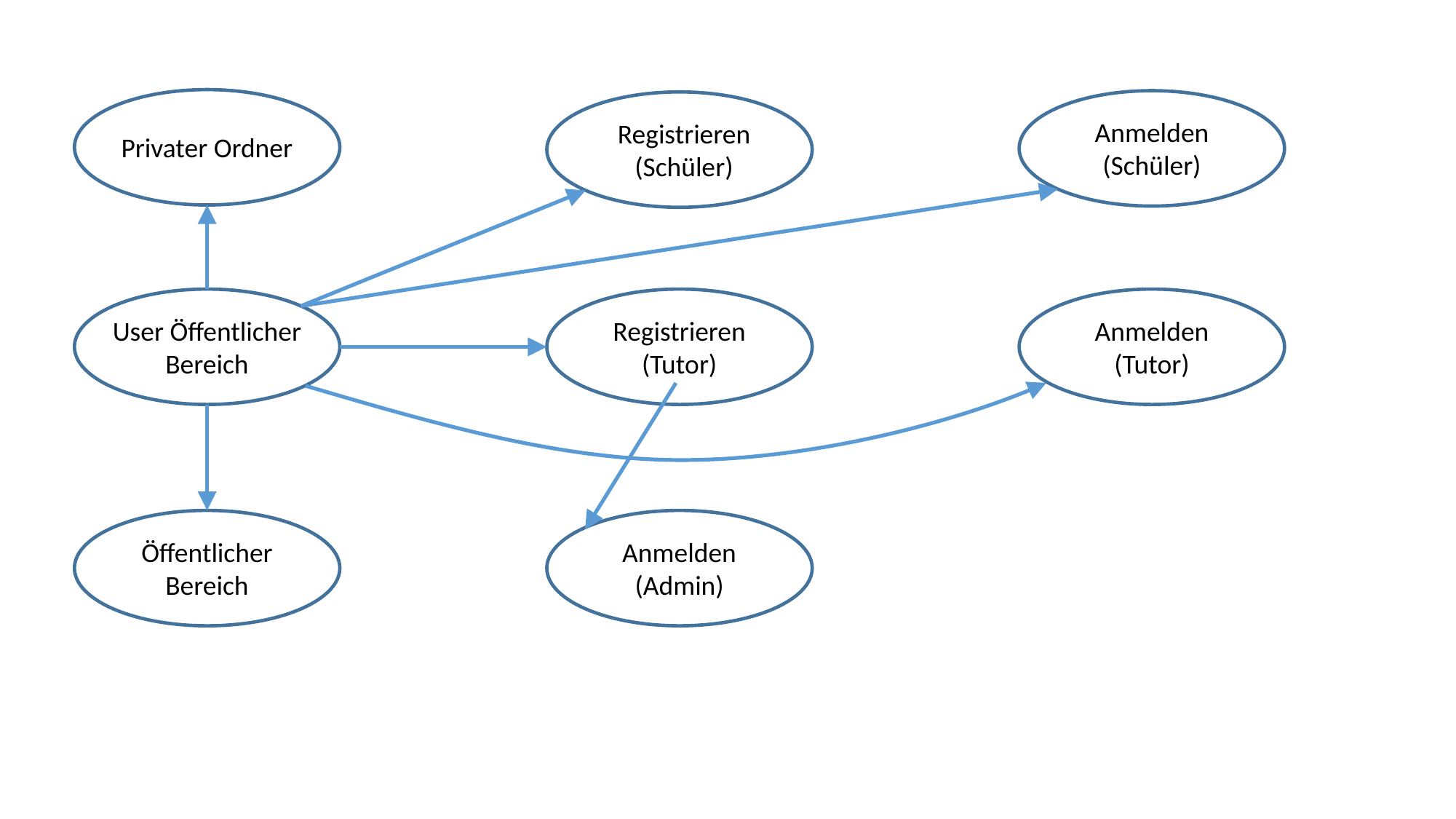

Anmelden
(Schüler)
Registrieren
(Schüler)
Privater Ordner

User Öffentlicher Bereich
Registrieren
(Tutor)
Anmelden
(Tutor)

Öffentlicher Bereich
Anmelden
(Admin)